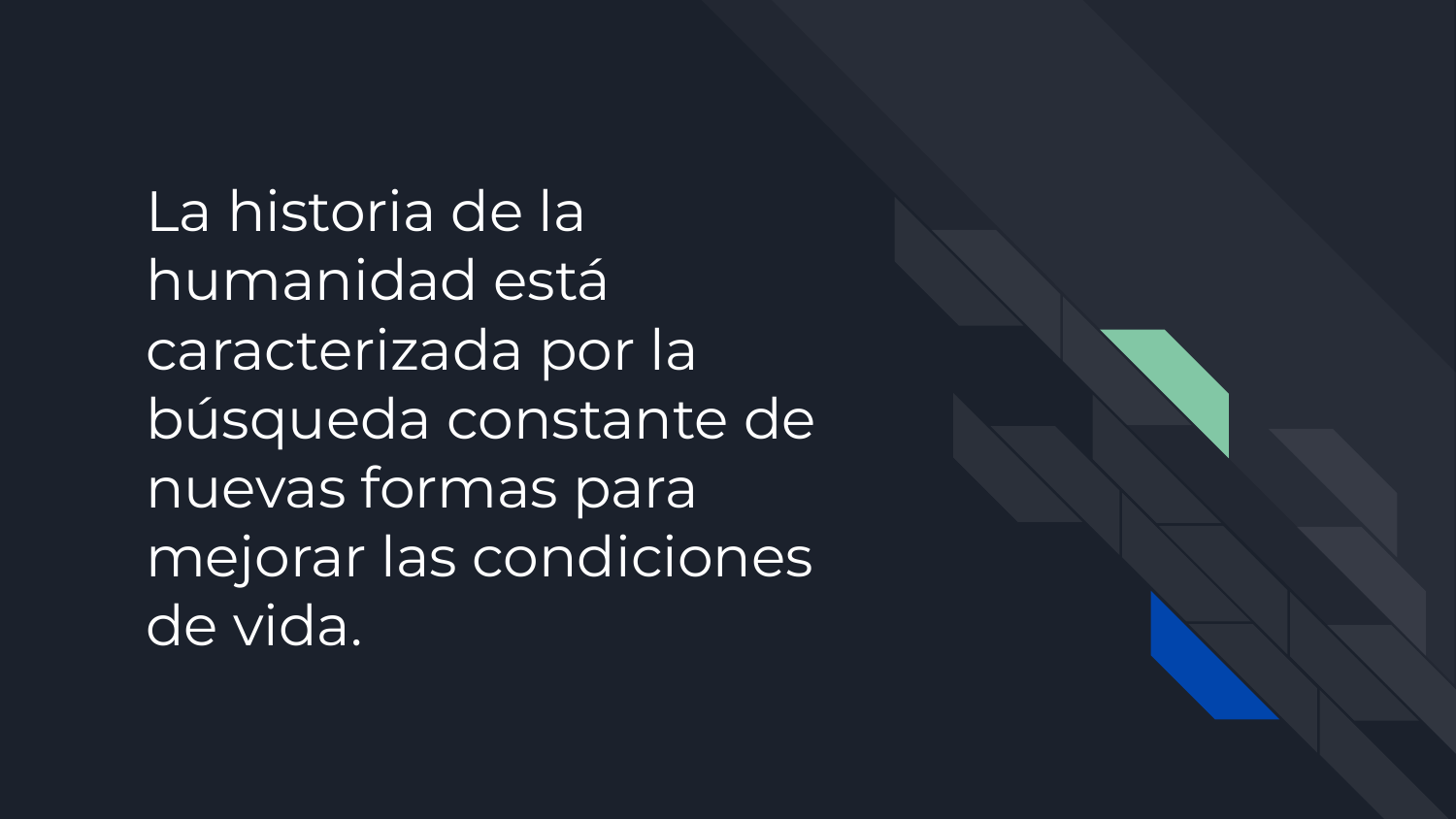

# La historia de la humanidad está caracterizada por la búsqueda constante de nuevas formas para mejorar las condiciones de vida.